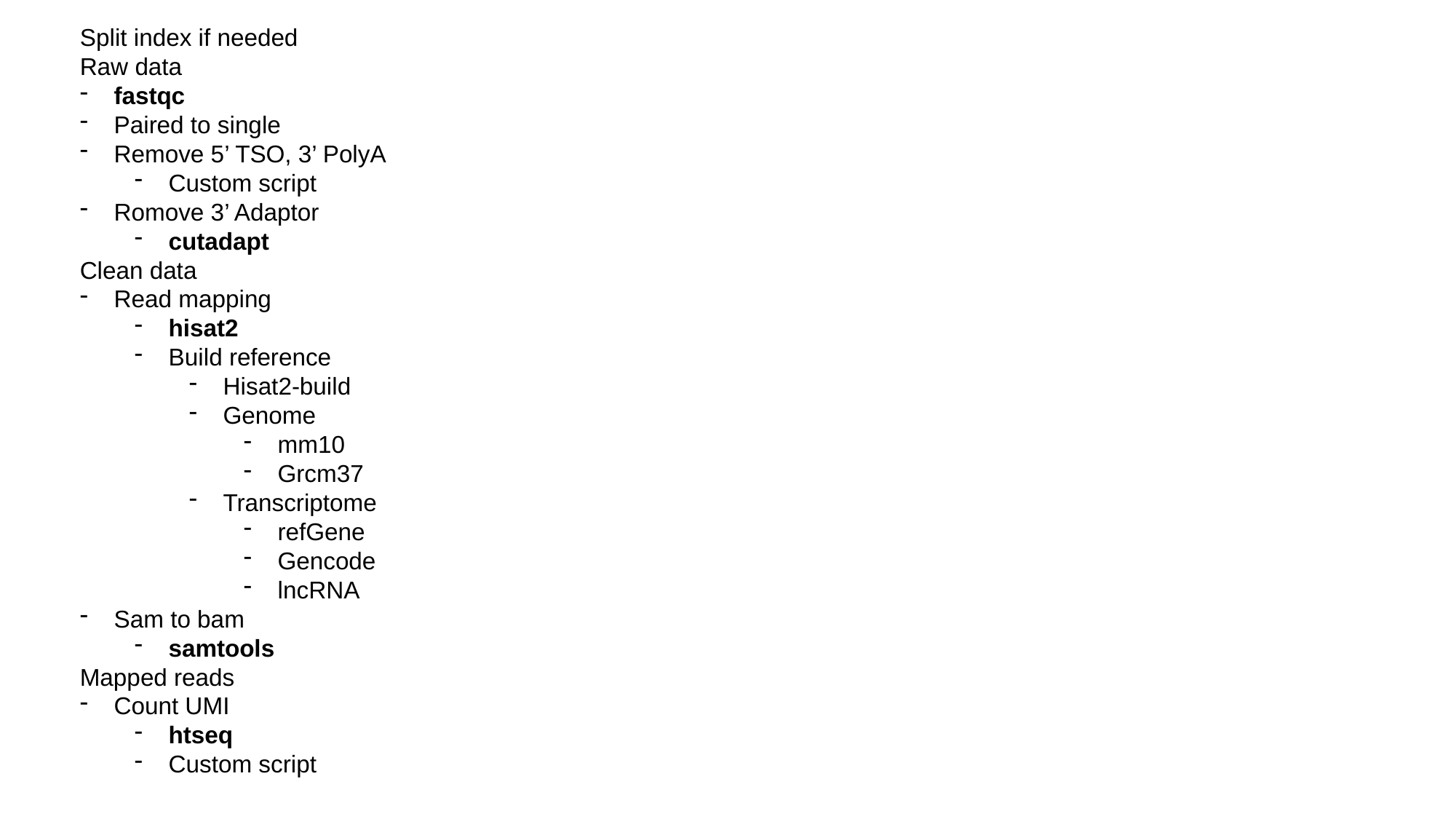

Split index if needed
Raw data
fastqc
Paired to single
Remove 5’ TSO, 3’ PolyA
Custom script
Romove 3’ Adaptor
cutadapt
Clean data
Read mapping
hisat2
Build reference
Hisat2-build
Genome
mm10
Grcm37
Transcriptome
refGene
Gencode
lncRNA
Sam to bam
samtools
Mapped reads
Count UMI
htseq
Custom script